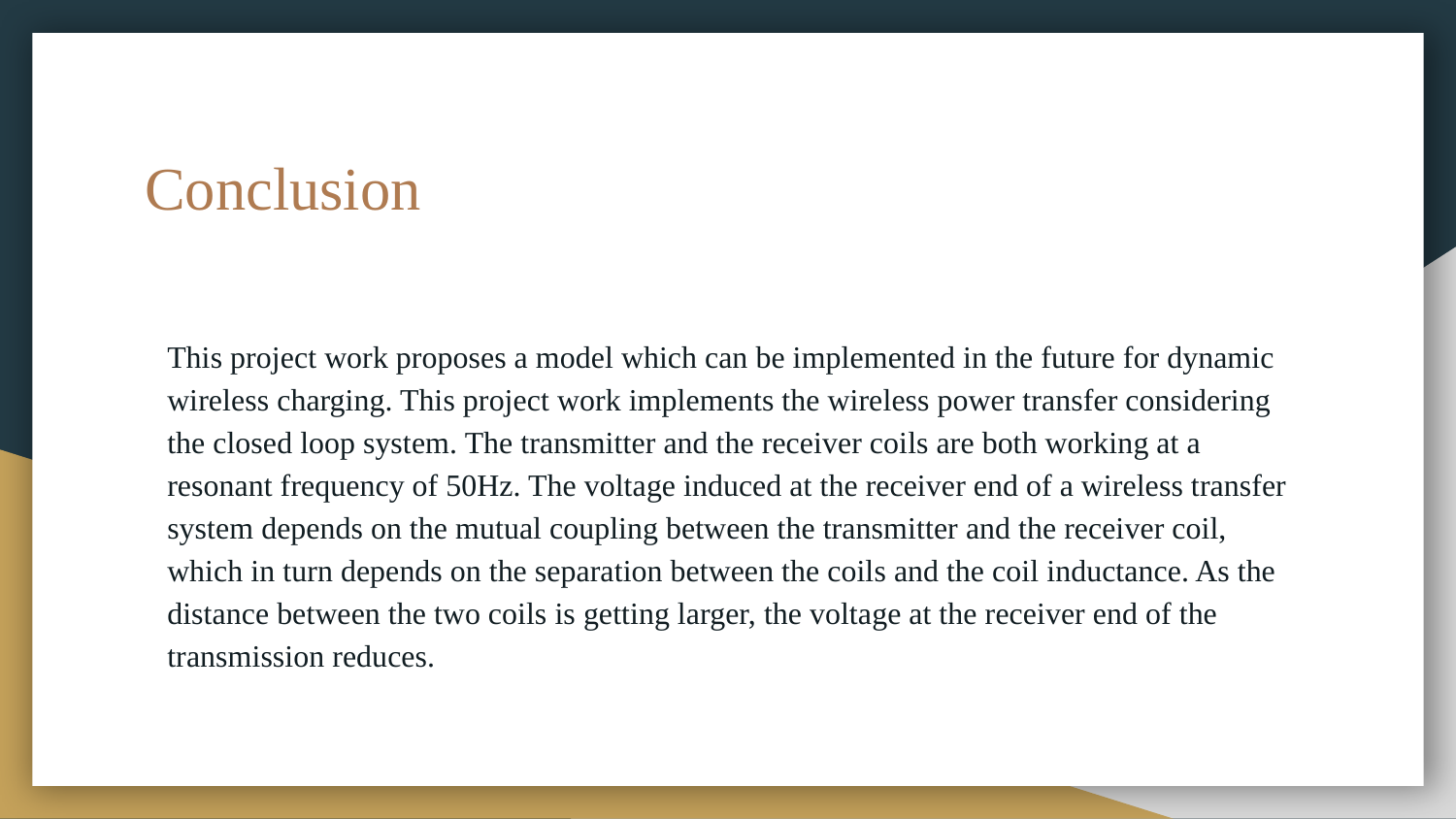

# Conclusion
This project work proposes a model which can be implemented in the future for dynamic wireless charging. This project work implements the wireless power transfer considering the closed loop system. The transmitter and the receiver coils are both working at a resonant frequency of 50Hz. The voltage induced at the receiver end of a wireless transfer system depends on the mutual coupling between the transmitter and the receiver coil, which in turn depends on the separation between the coils and the coil inductance. As the distance between the two coils is getting larger, the voltage at the receiver end of the transmission reduces.